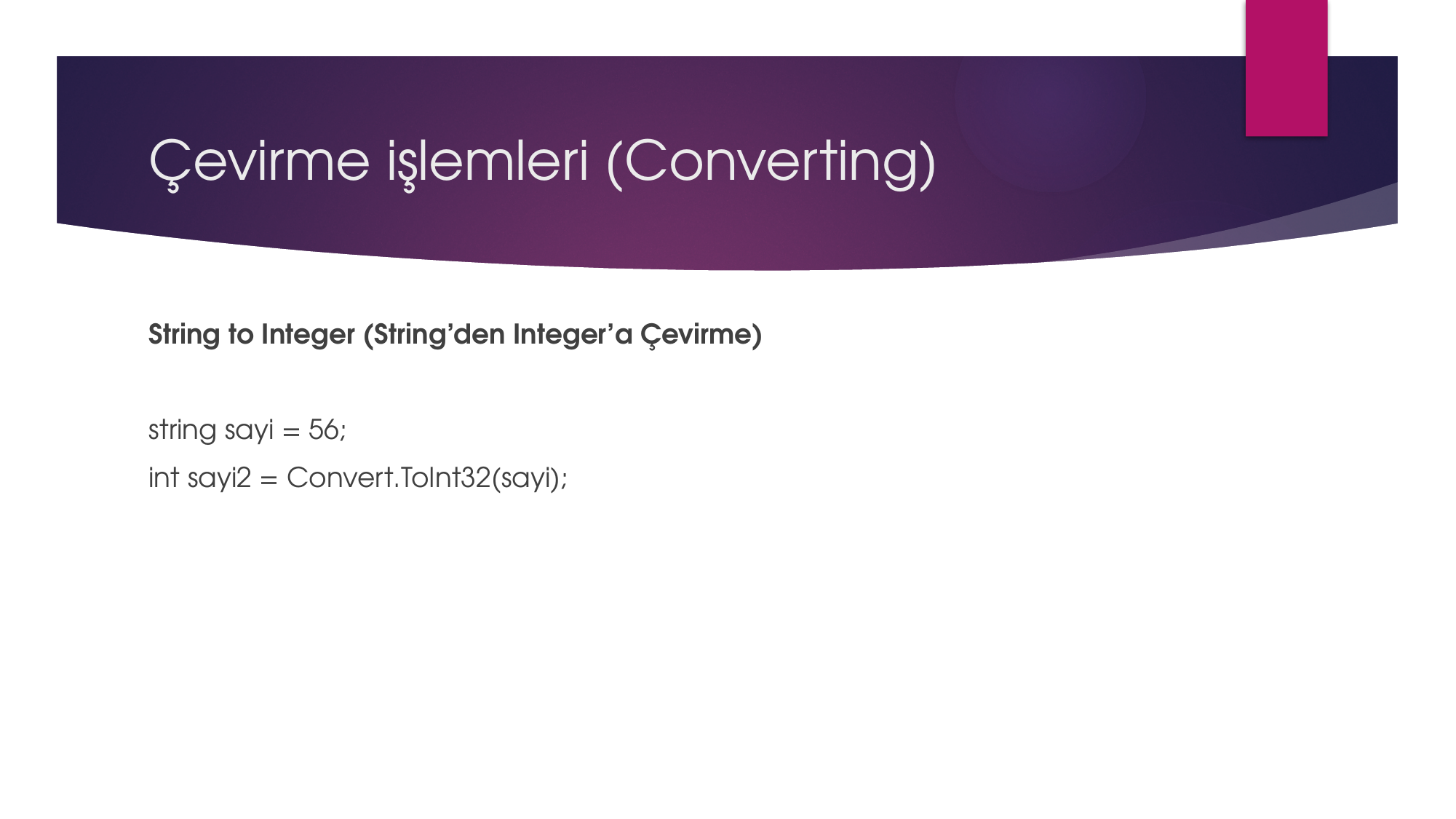

# Çevirme işlemleri (Converting)
String to Integer (String’den Integer’a Çevirme)

string sayi = 56;
int sayi2 = Convert.ToInt32(sayi);